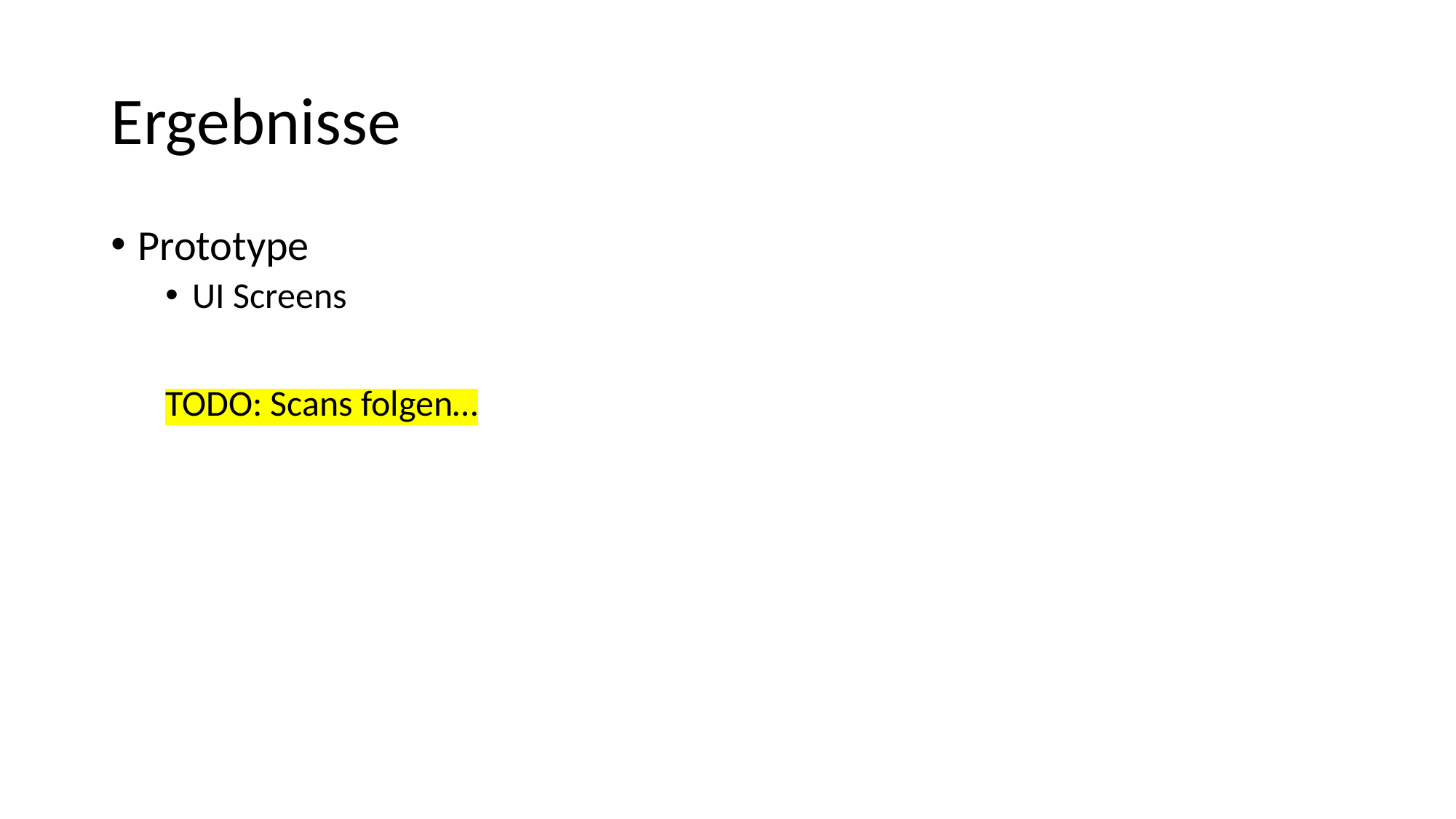

# Ergebnisse
Prototype
UI Screens

TODO: Scans folgen…